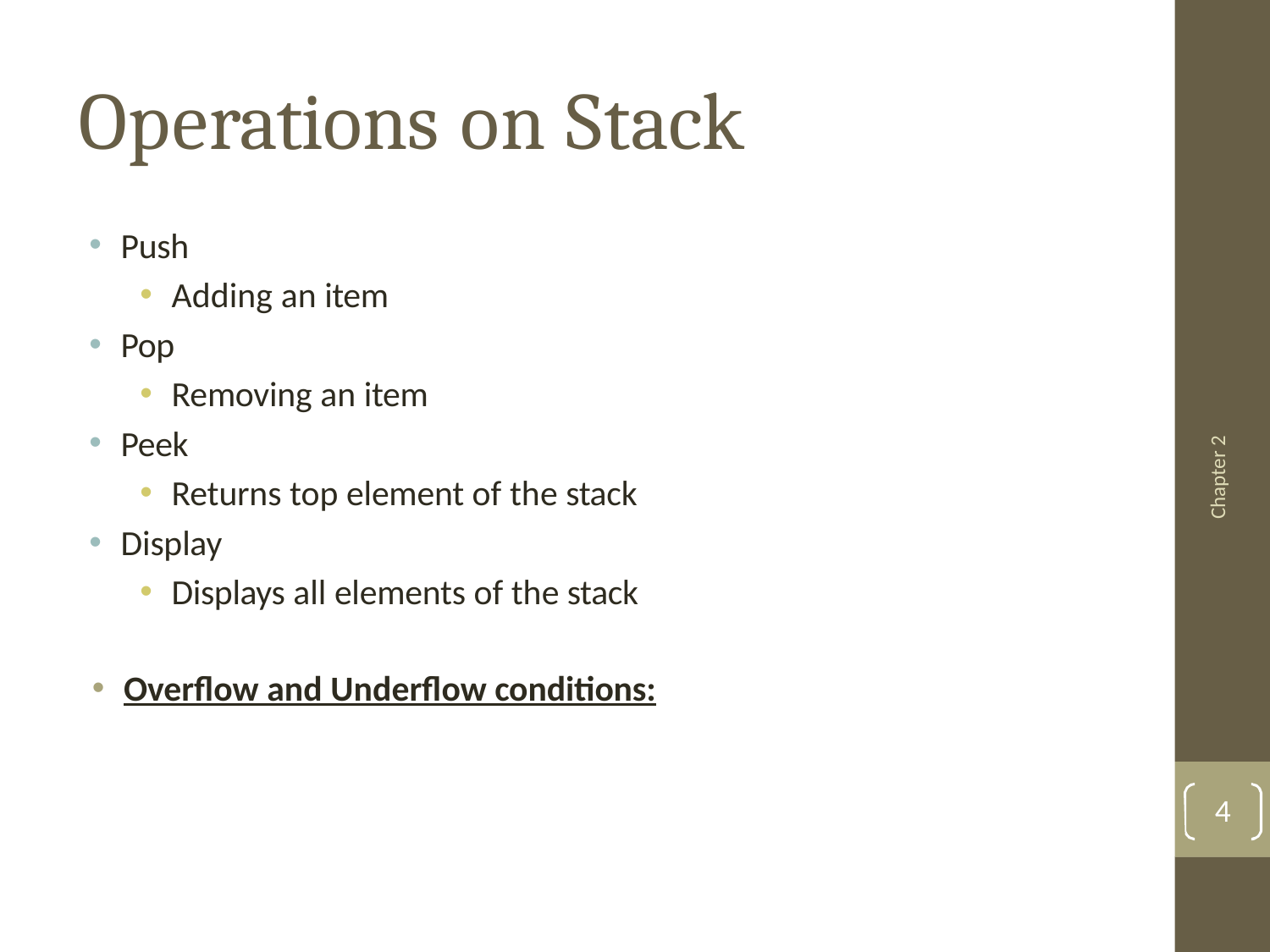

# Operations on Stack
Push
Adding an item
Pop
Removing an item
Peek
Returns top element of the stack
Display
Displays all elements of the stack
Chapter 2
Overflow and Underflow conditions:

4